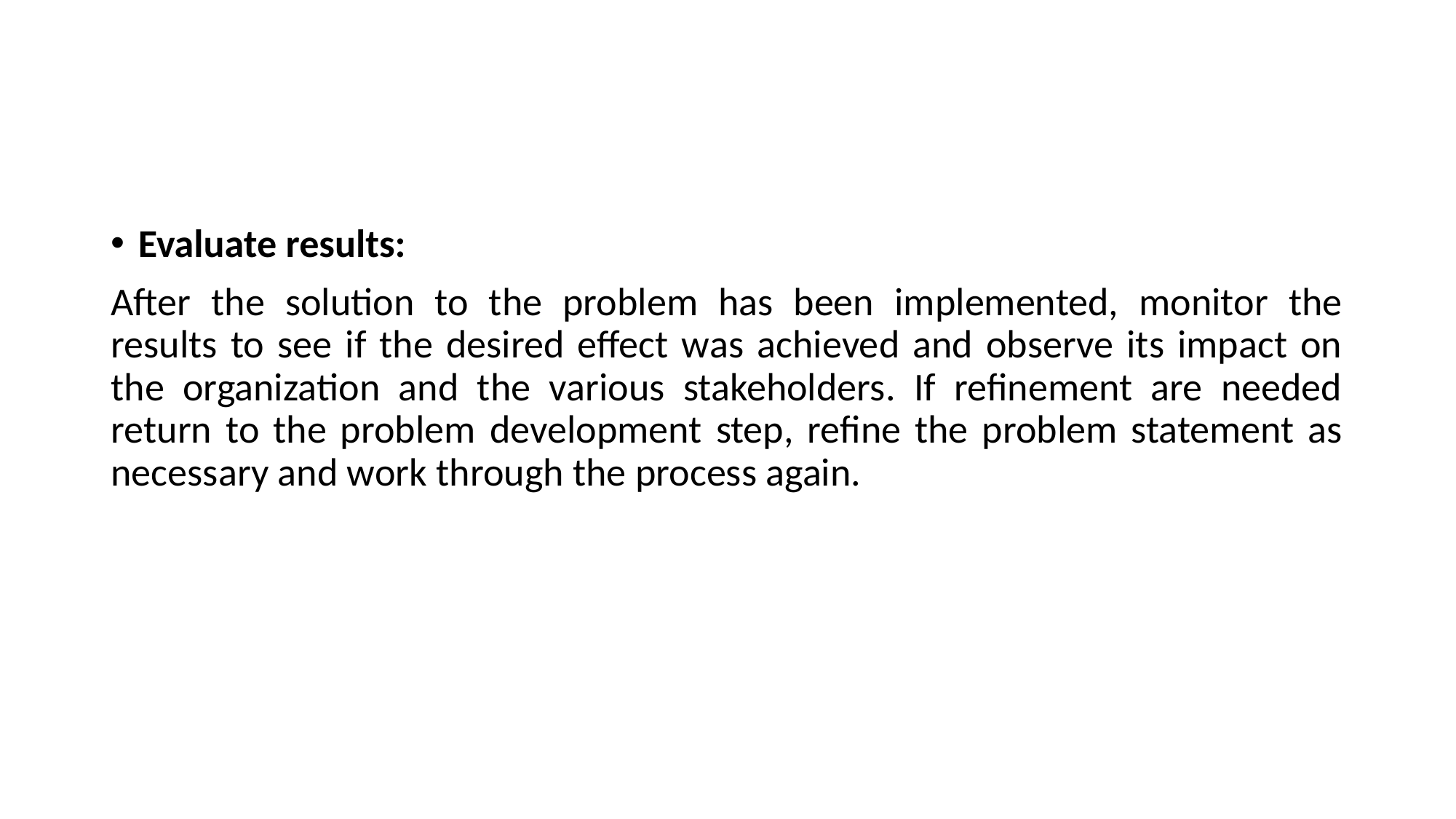

#
Evaluate results:
After the solution to the problem has been implemented, monitor the results to see if the desired effect was achieved and observe its impact on the organization and the various stakeholders. If refinement are needed return to the problem development step, refine the problem statement as necessary and work through the process again.